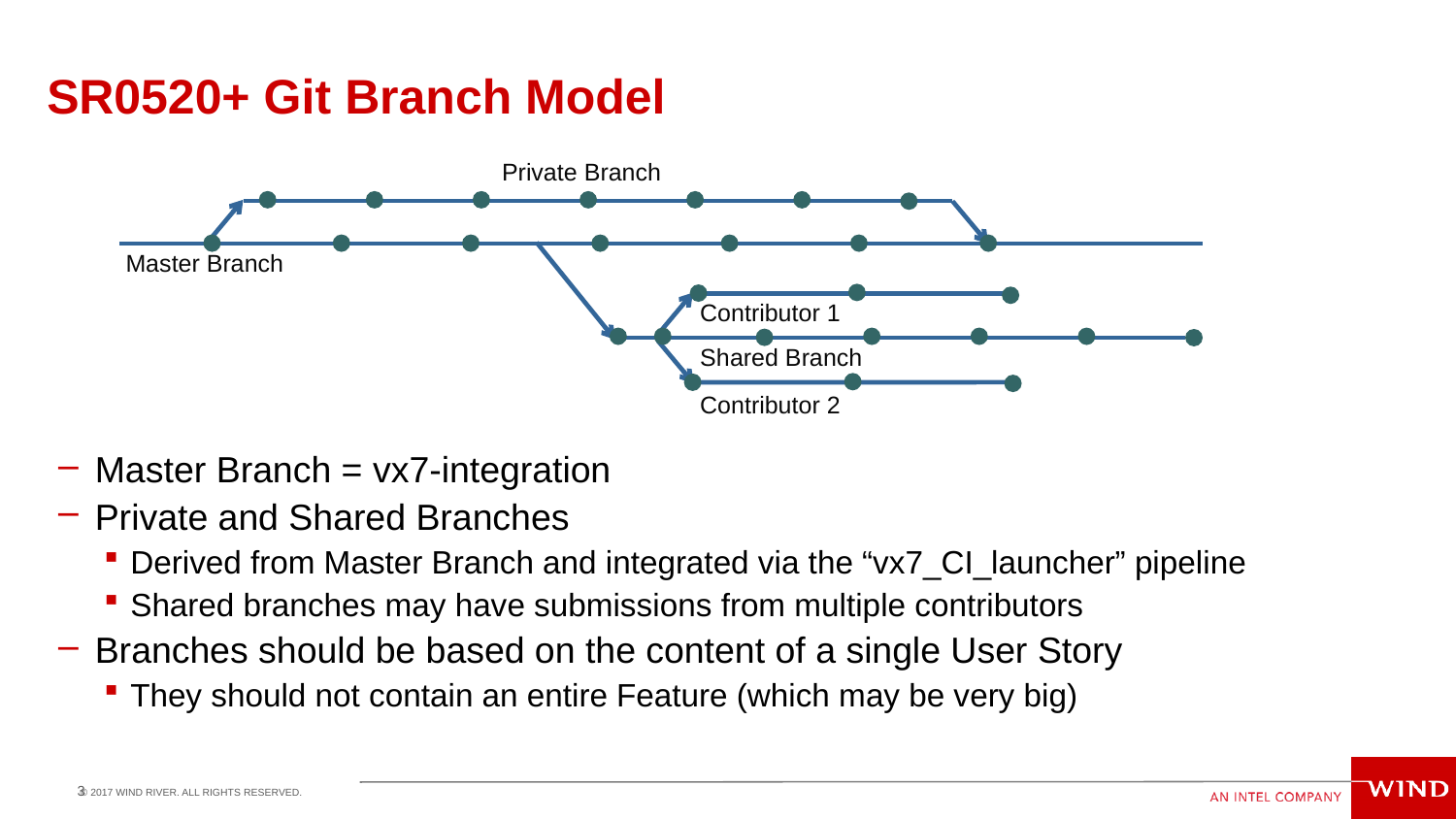

# SR0520+ Git Branch Model
Private Branch

Master Branch

Contributor 1

Shared Branch

Contributor 2
Master Branch = vx7-integration
Private and Shared Branches
Derived from Master Branch and integrated via the “vx7_CI_launcher” pipeline
Shared branches may have submissions from multiple contributors
Branches should be based on the content of a single User Story
They should not contain an entire Feature (which may be very big)